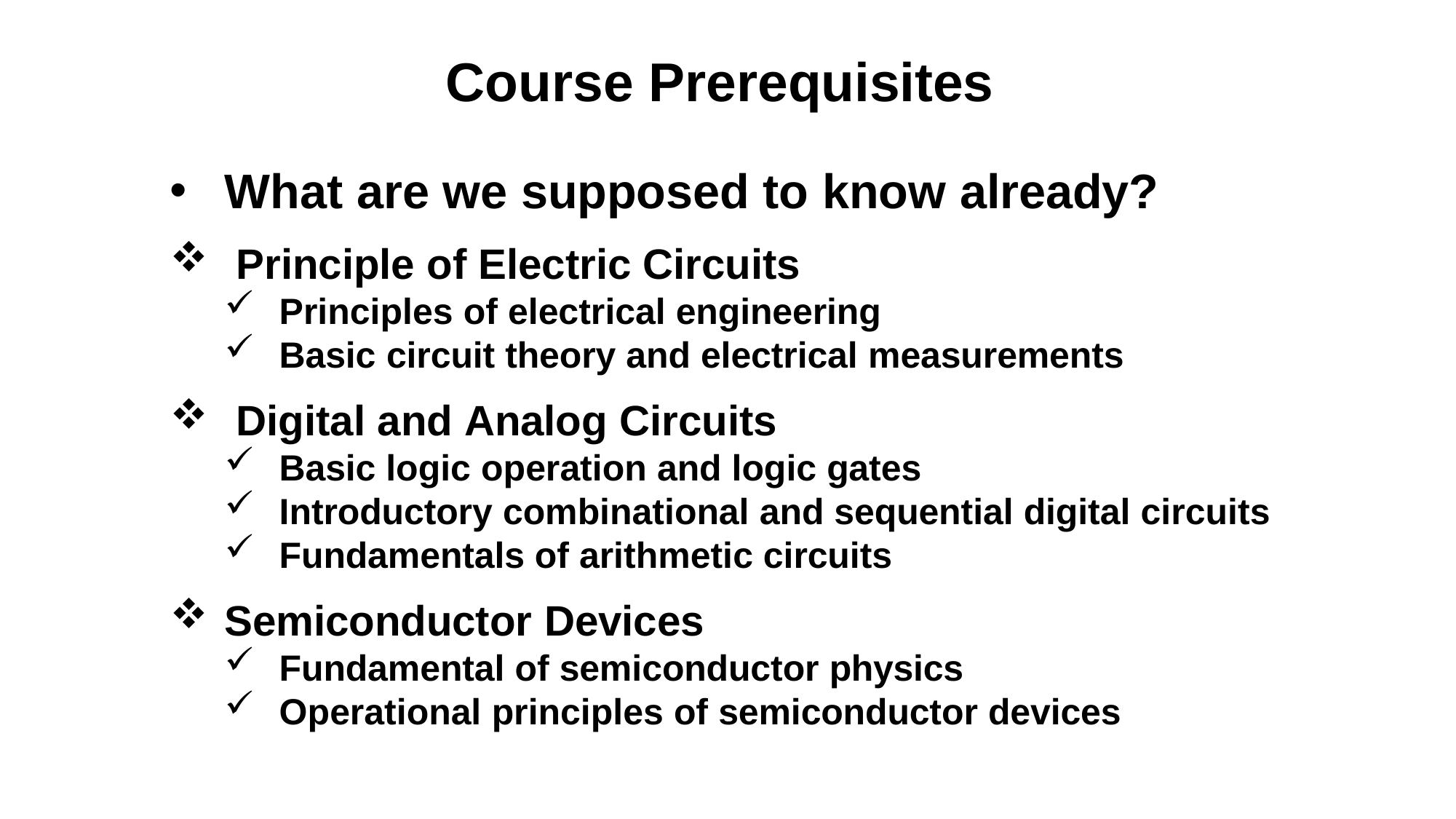

# Course Prerequisites
What are we supposed to know already?
Principle of Electric Circuits
Principles of electrical engineering
Basic circuit theory and electrical measurements
Digital and Analog Circuits
Basic logic operation and logic gates
Introductory combinational and sequential digital circuits
Fundamentals of arithmetic circuits
Semiconductor Devices
Fundamental of semiconductor physics
Operational principles of semiconductor devices